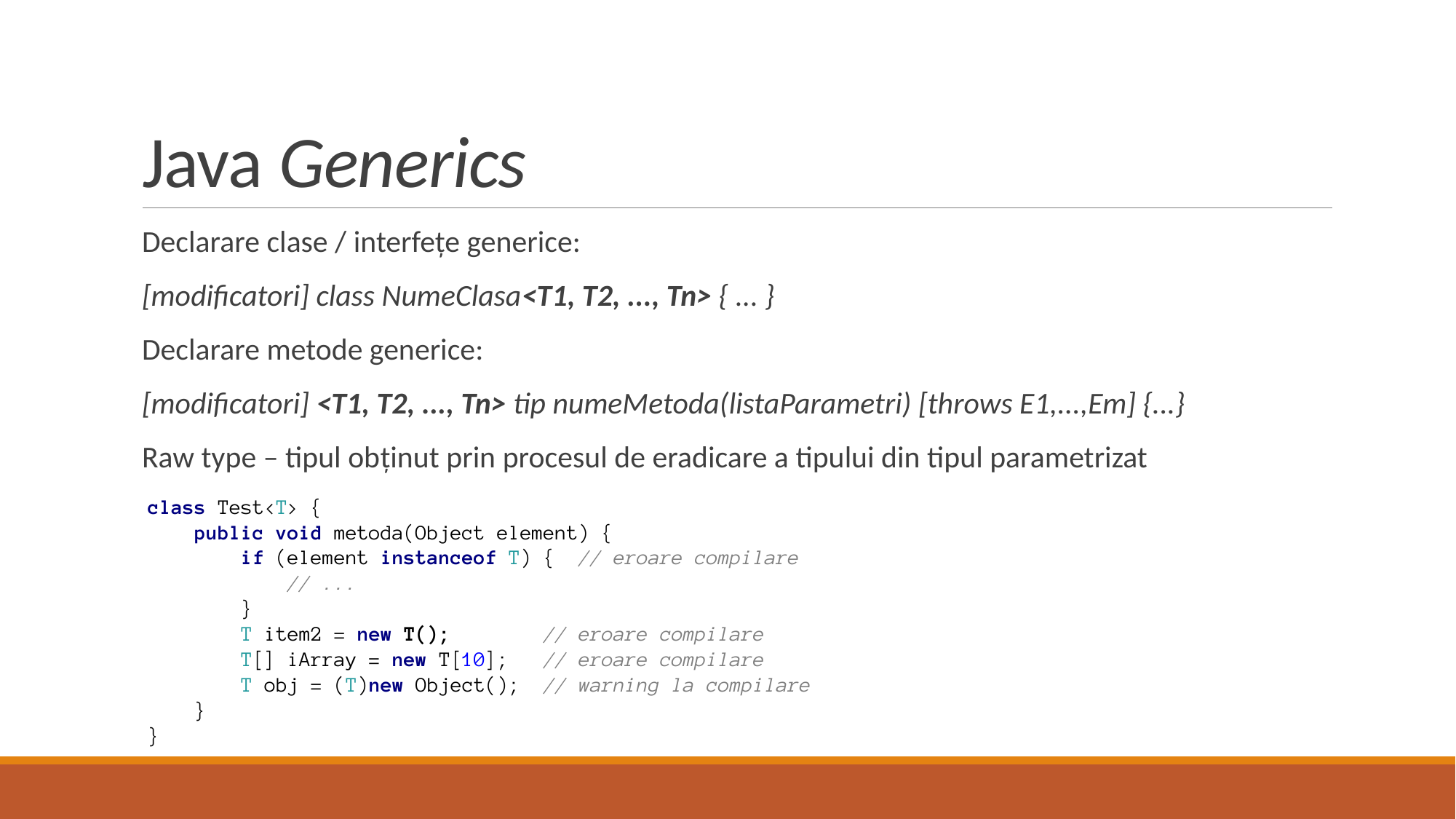

# Java Generics
Declarare clase / interfețe generice:
[modificatori] class NumeClasa<T1, T2, ..., Tn> { ... }
Declarare metode generice:
[modificatori] <T1, T2, ..., Tn> tip numeMetoda(listaParametri) [throws E1,...,Em] {...}
Raw type – tipul obținut prin procesul de eradicare a tipului din tipul parametrizat

class Test<T> {
    public void metoda(Object element) {
        if (element instanceof T) {  // eroare compilare
            // ...
        }
        T item2 = new T();        // eroare compilare
        T[] iArray = new T[10];   // eroare compilare
        T obj = (T)new Object();  // warning la compilare
    }
}